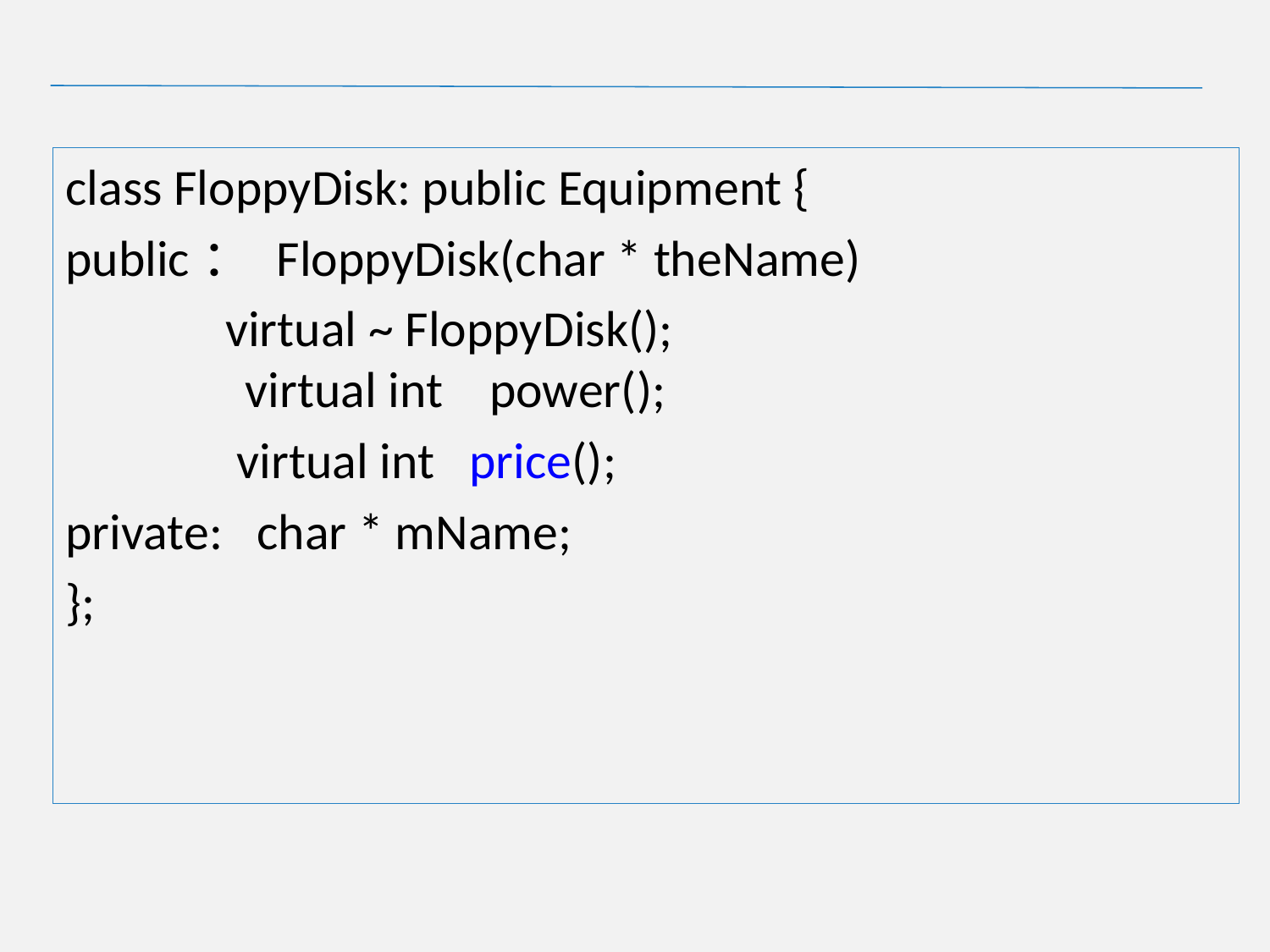

class FloppyDisk: public Equipment {
public： FloppyDisk(char * theName)
              virtual ~ FloppyDisk();
            virtual int 	power();
               virtual int   price();
private:   char * mName;
};